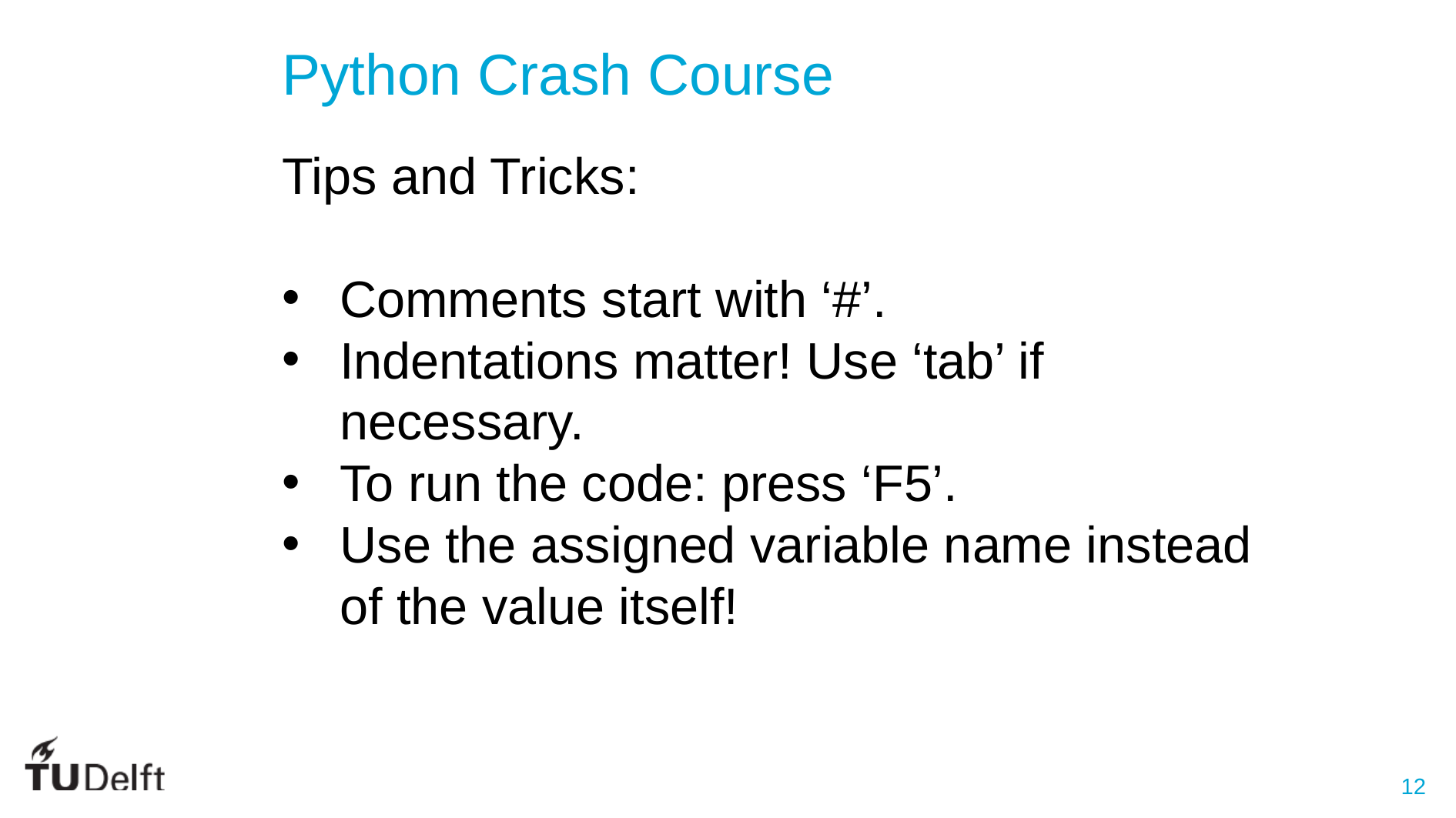

Python Crash Course
Tips and Tricks:

Comments start with ‘#’.
Indentations matter! Use ‘tab’ if necessary.
To run the code: press ‘F5’.
Use the assigned variable name instead of the value itself!